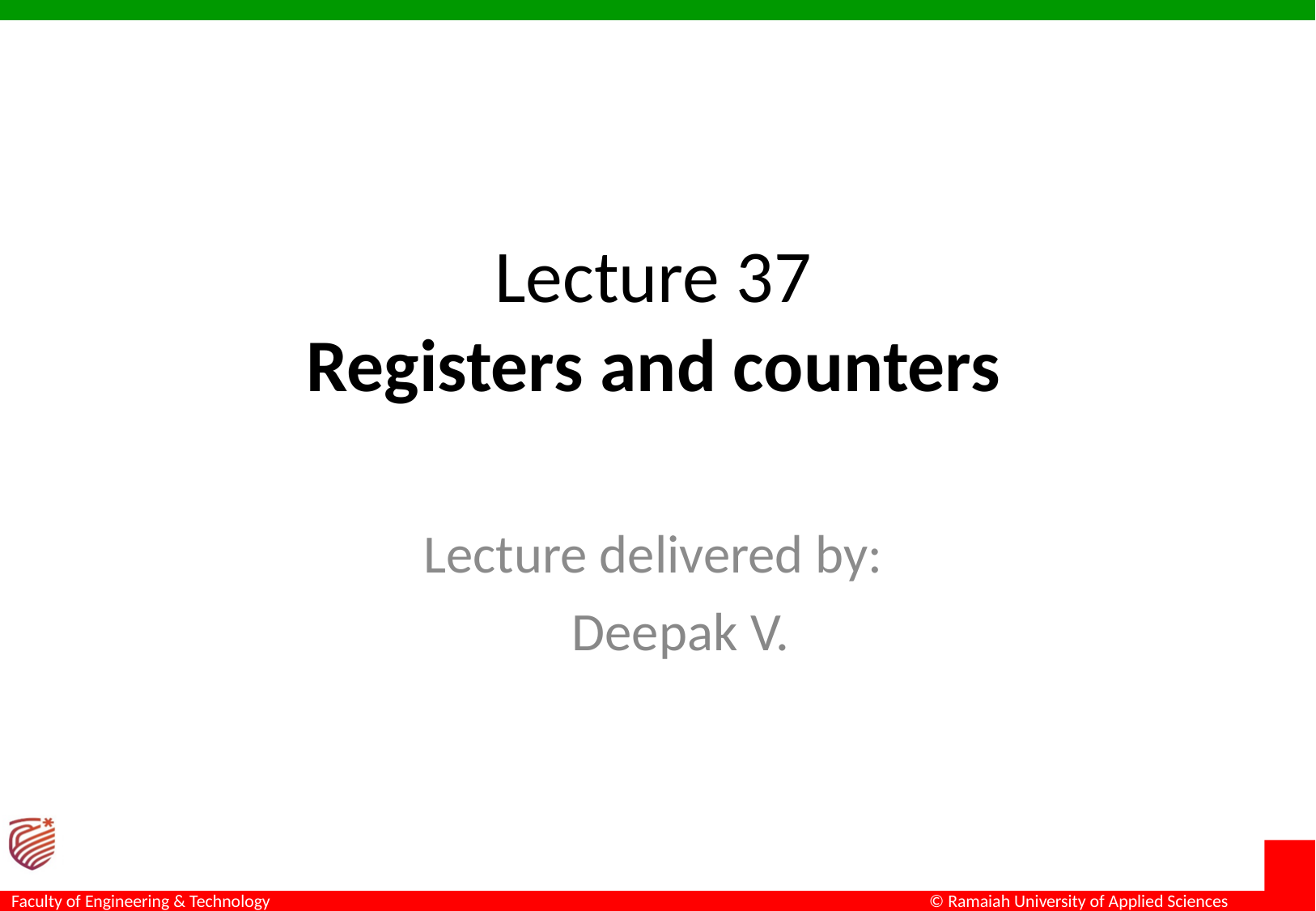

# Lecture 37 Registers and counters
Lecture delivered by:
Deepak V.